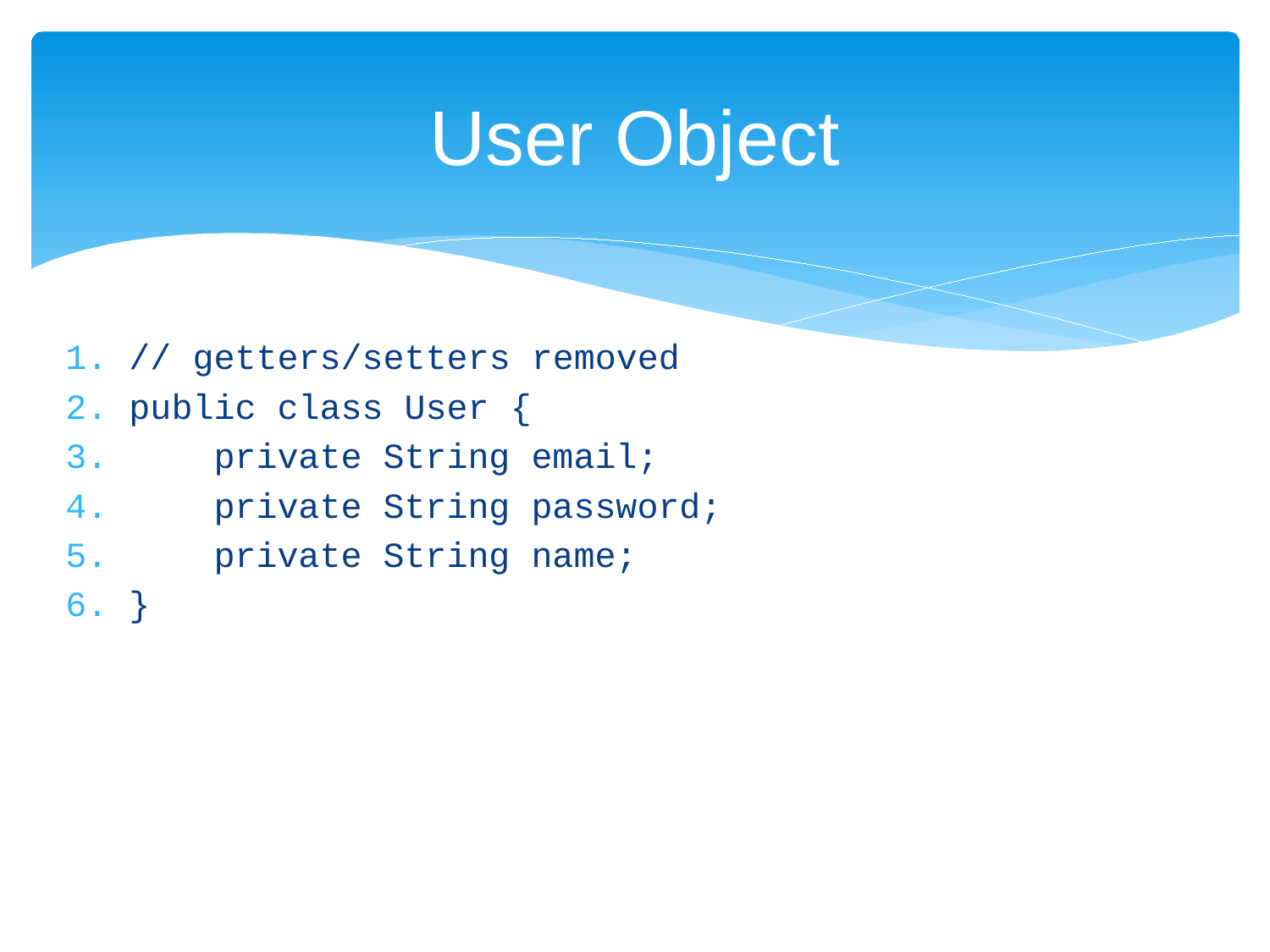

# User Object
// getters/setters removed
public class User {
    private String email;
    private String password;
    private String name;
}